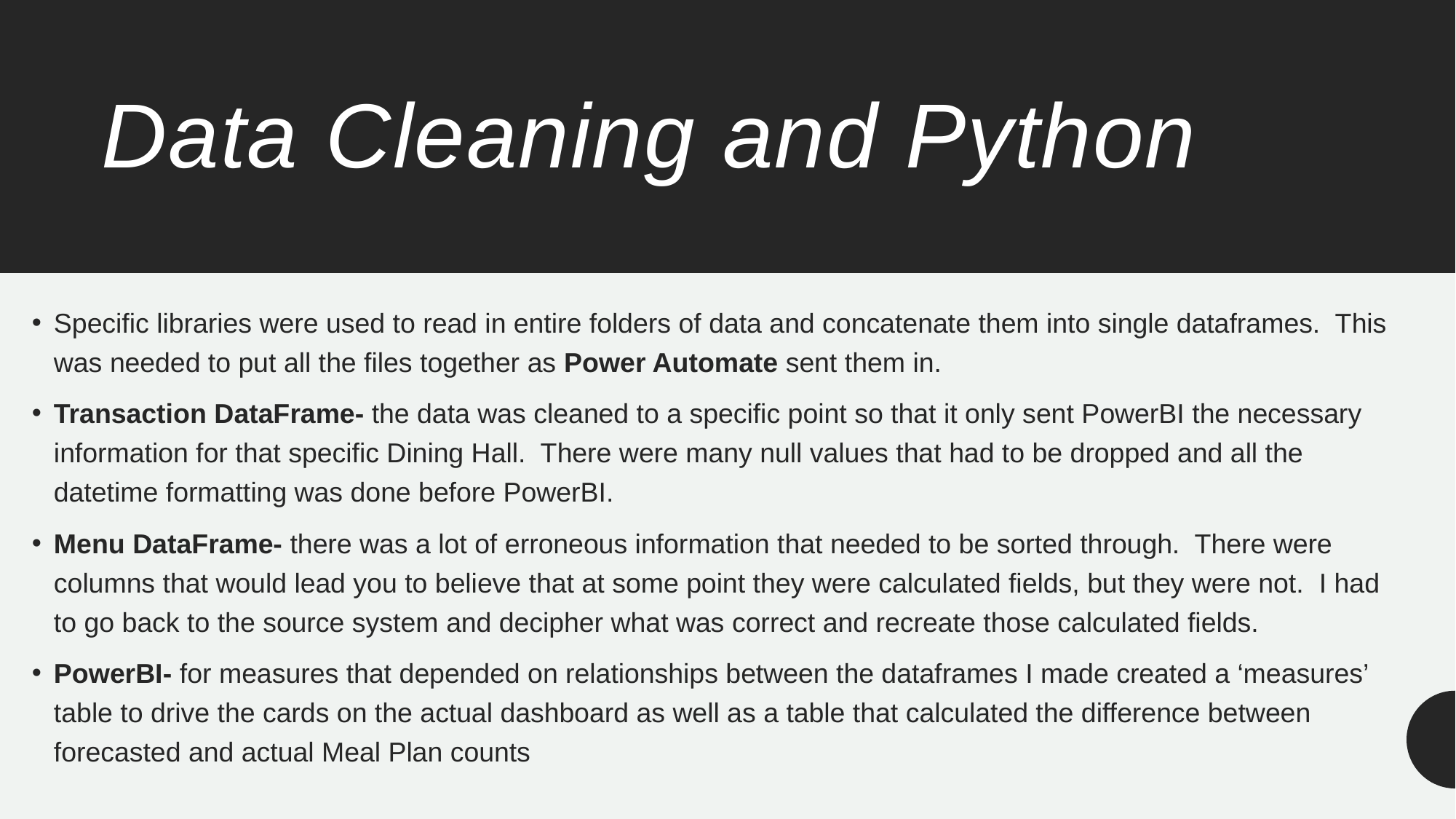

# Data Cleaning and Python
Specific libraries were used to read in entire folders of data and concatenate them into single dataframes.  This was needed to put all the files together as Power Automate sent them in.
Transaction DataFrame- the data was cleaned to a specific point so that it only sent PowerBI the necessary information for that specific Dining Hall.  There were many null values that had to be dropped and all the datetime formatting was done before PowerBI.
Menu DataFrame- there was a lot of erroneous information that needed to be sorted through.  There were columns that would lead you to believe that at some point they were calculated fields, but they were not.  I had to go back to the source system and decipher what was correct and recreate those calculated fields.
PowerBI- for measures that depended on relationships between the dataframes I made created a ‘measures’ table to drive the cards on the actual dashboard as well as a table that calculated the difference between forecasted and actual Meal Plan counts